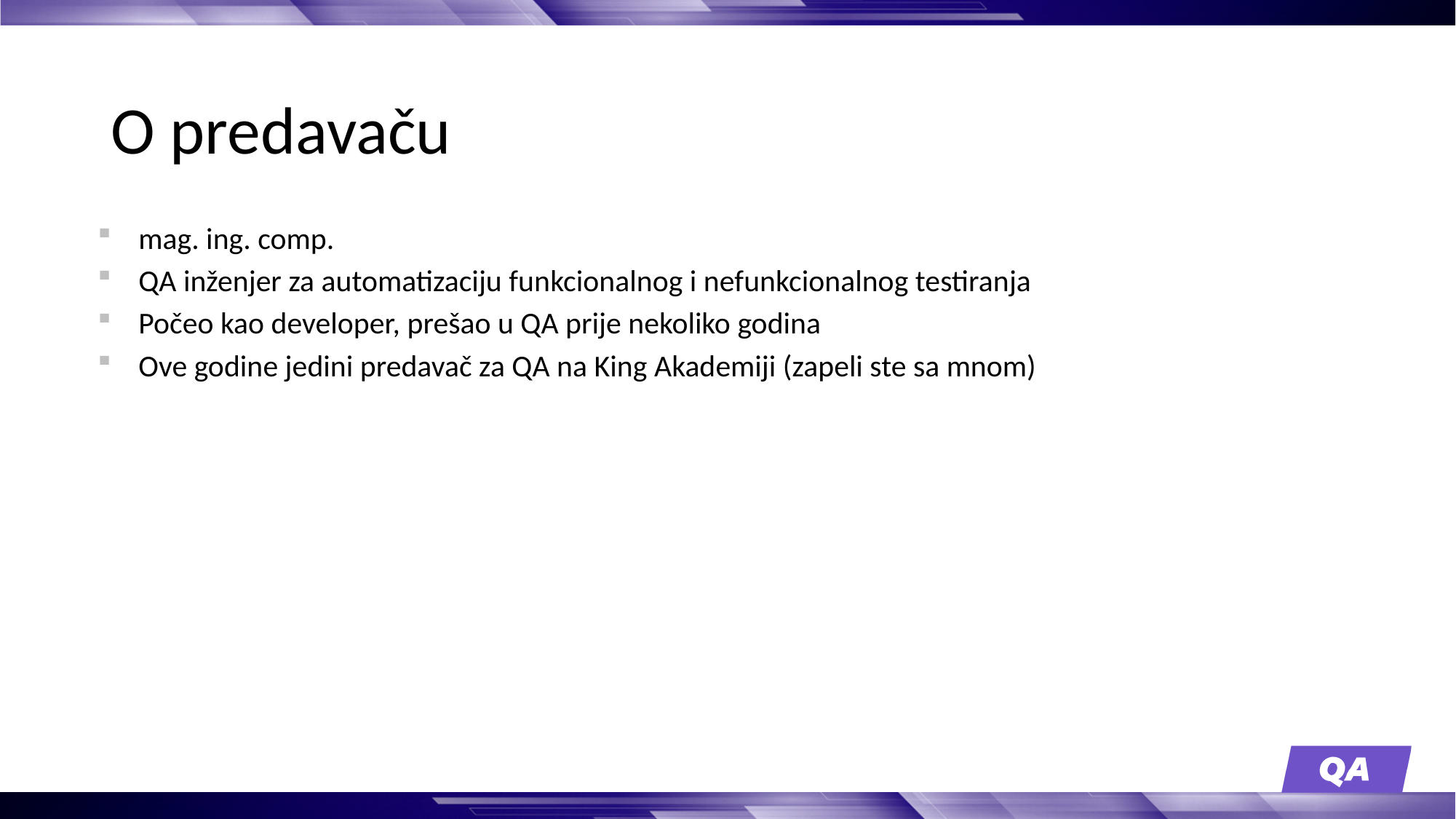

# O predavaču
mag. ing. comp.
QA inženjer za automatizaciju funkcionalnog i nefunkcionalnog testiranja
Počeo kao developer, prešao u QA prije nekoliko godina
Ove godine jedini predavač za QA na King Akademiji (zapeli ste sa mnom)